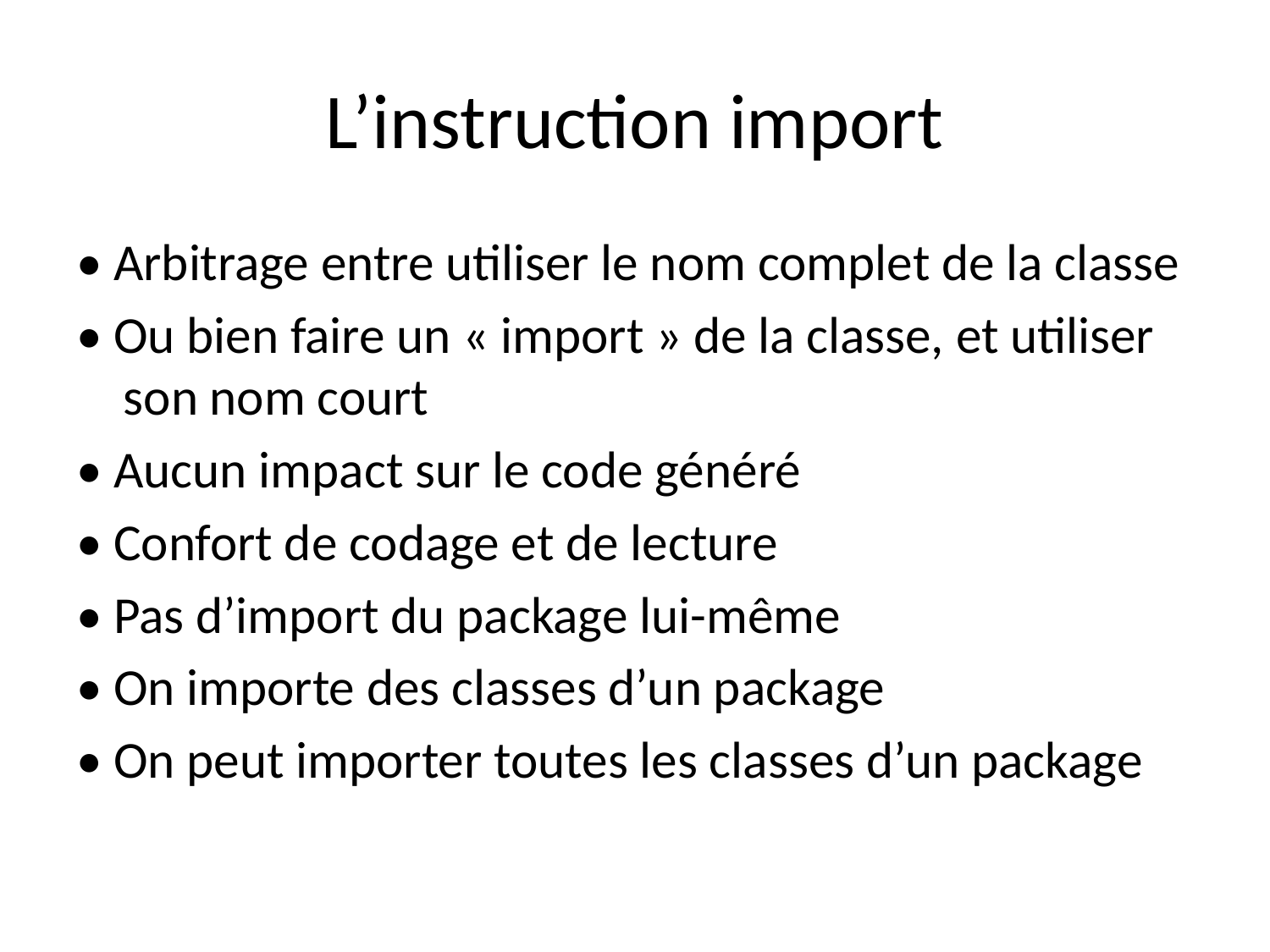

# L’instruction import
• Arbitrage entre utiliser le nom complet de la classe
• Ou bien faire un « import » de la classe, et utiliser son nom court
• Aucun impact sur le code généré
• Confort de codage et de lecture
• Pas d’import du package lui-même
• On importe des classes d’un package
• On peut importer toutes les classes d’un package